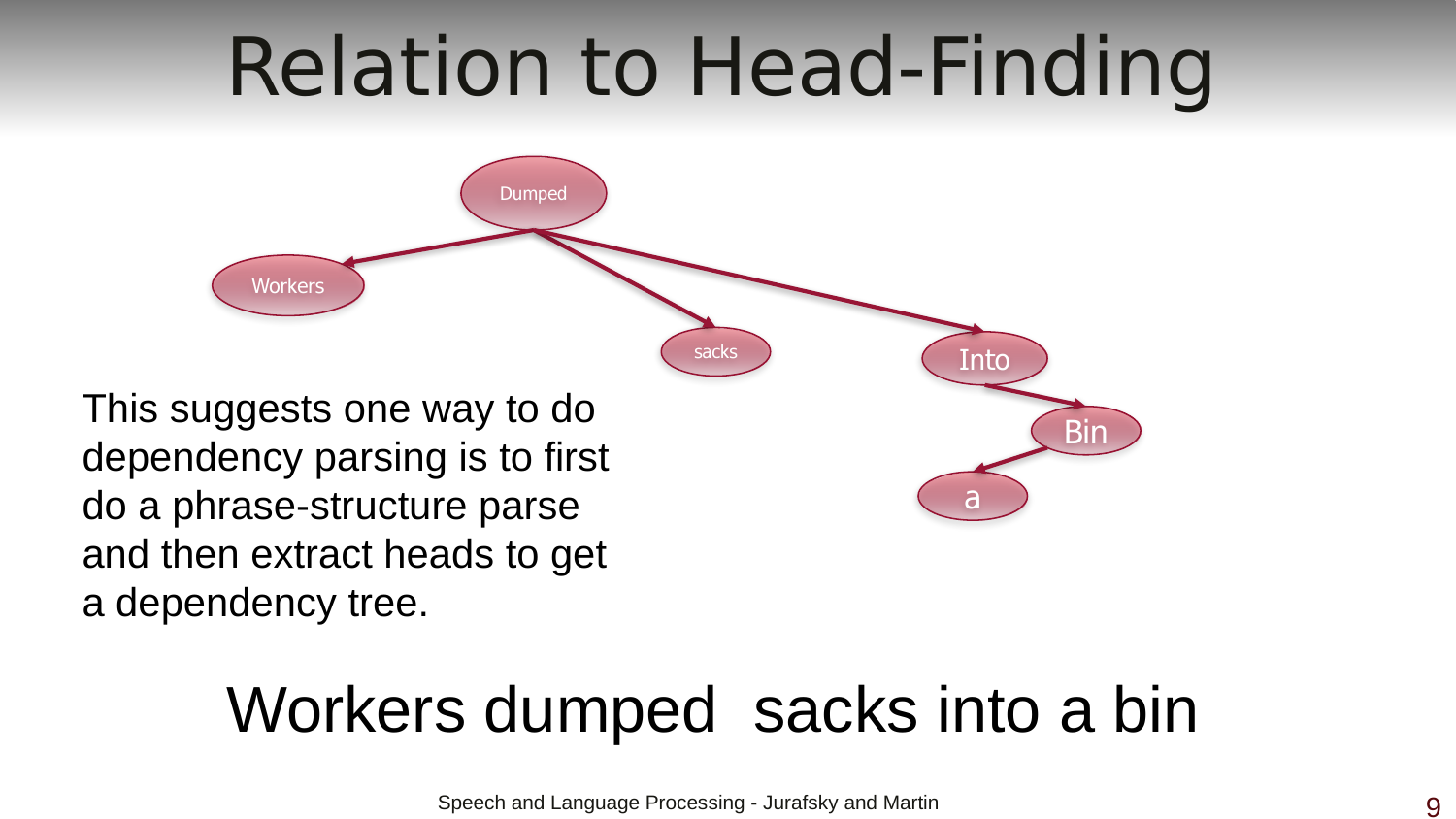

# Relation to Head-Finding
Dumped
Workers
sacks
Into
This suggests one way to do dependency parsing is to first do a phrase-structure parse and then extract heads to get a dependency tree.
Bin
a
Workers dumped  sacks into a bin
                                         Speech and Language Processing - Jurafsky and Martin
9